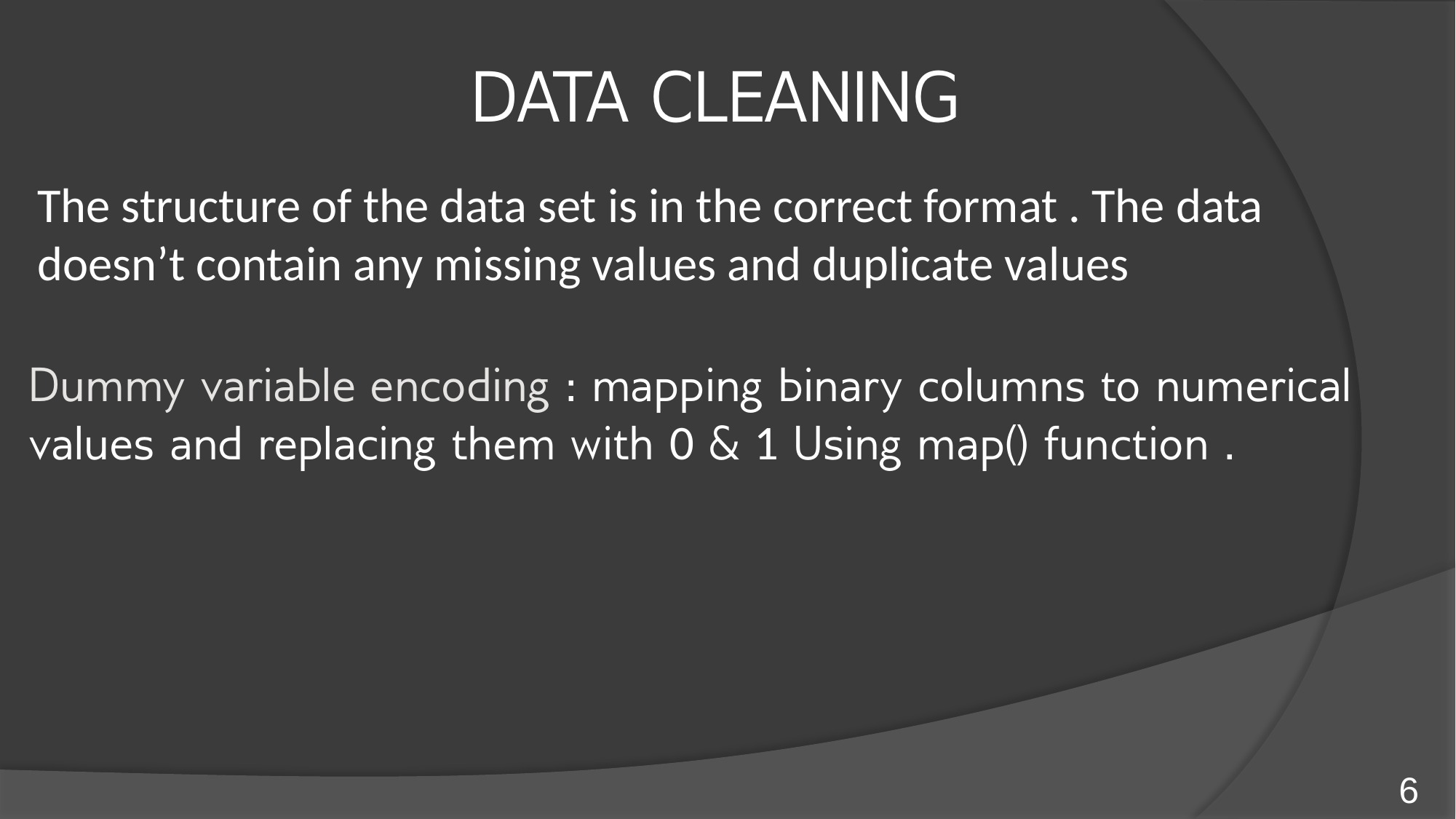

DATA CLEANING
The structure of the data set is in the correct format . The data doesn’t contain any missing values and duplicate values

Dummy variable encoding : mapping binary columns to numerical values and replacing them with 0 & 1 Using map() function .

6